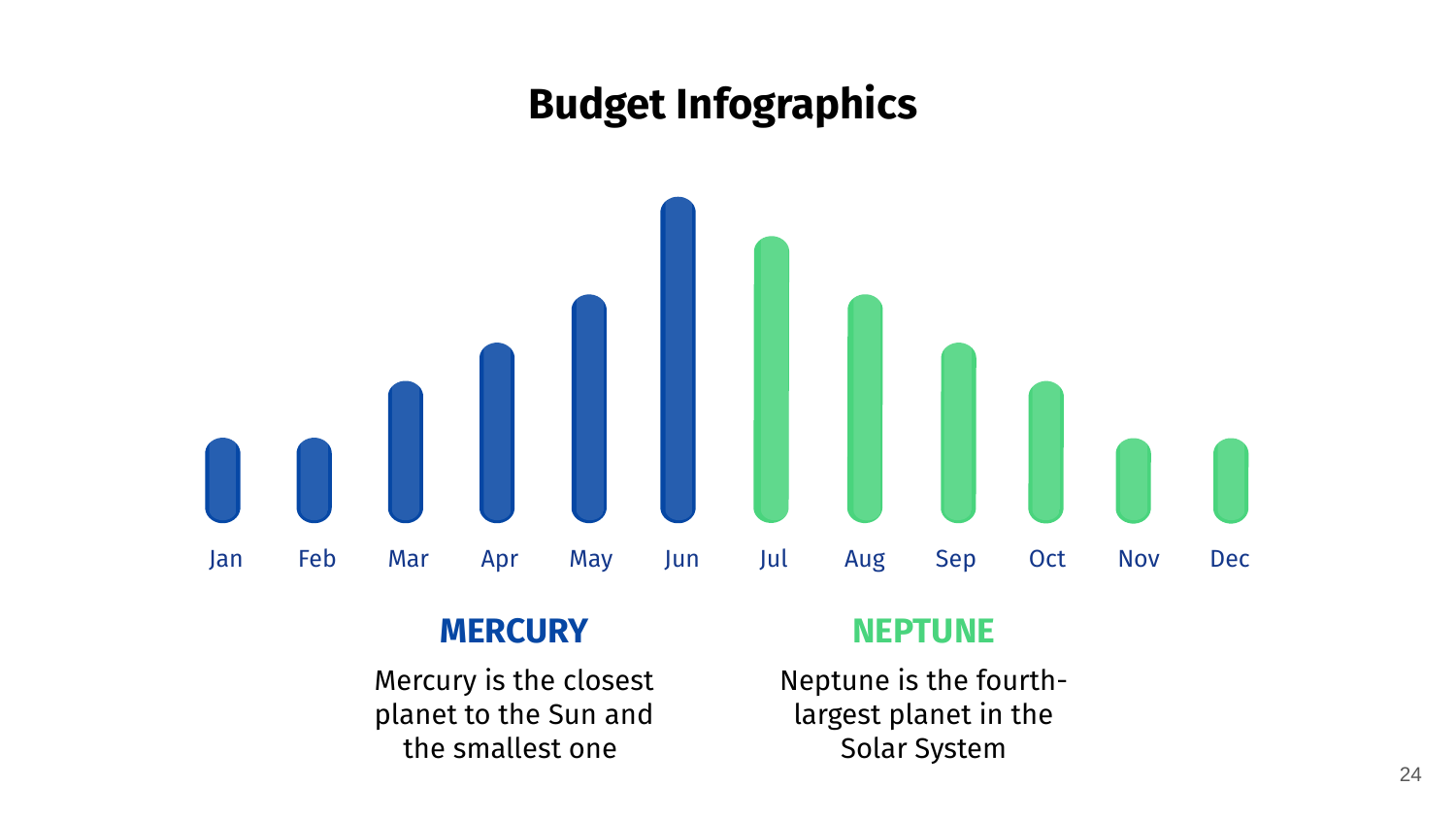

Budget Infographics

Jan
Feb
Mar
Apr
May
Jun
Jul
Aug
Sep
Oct
Nov
Dec
MERCURY
NEPTUNE
Mercury is the closest planet to the Sun and the smallest one
Neptune is the fourth-largest planet in the Solar System
24